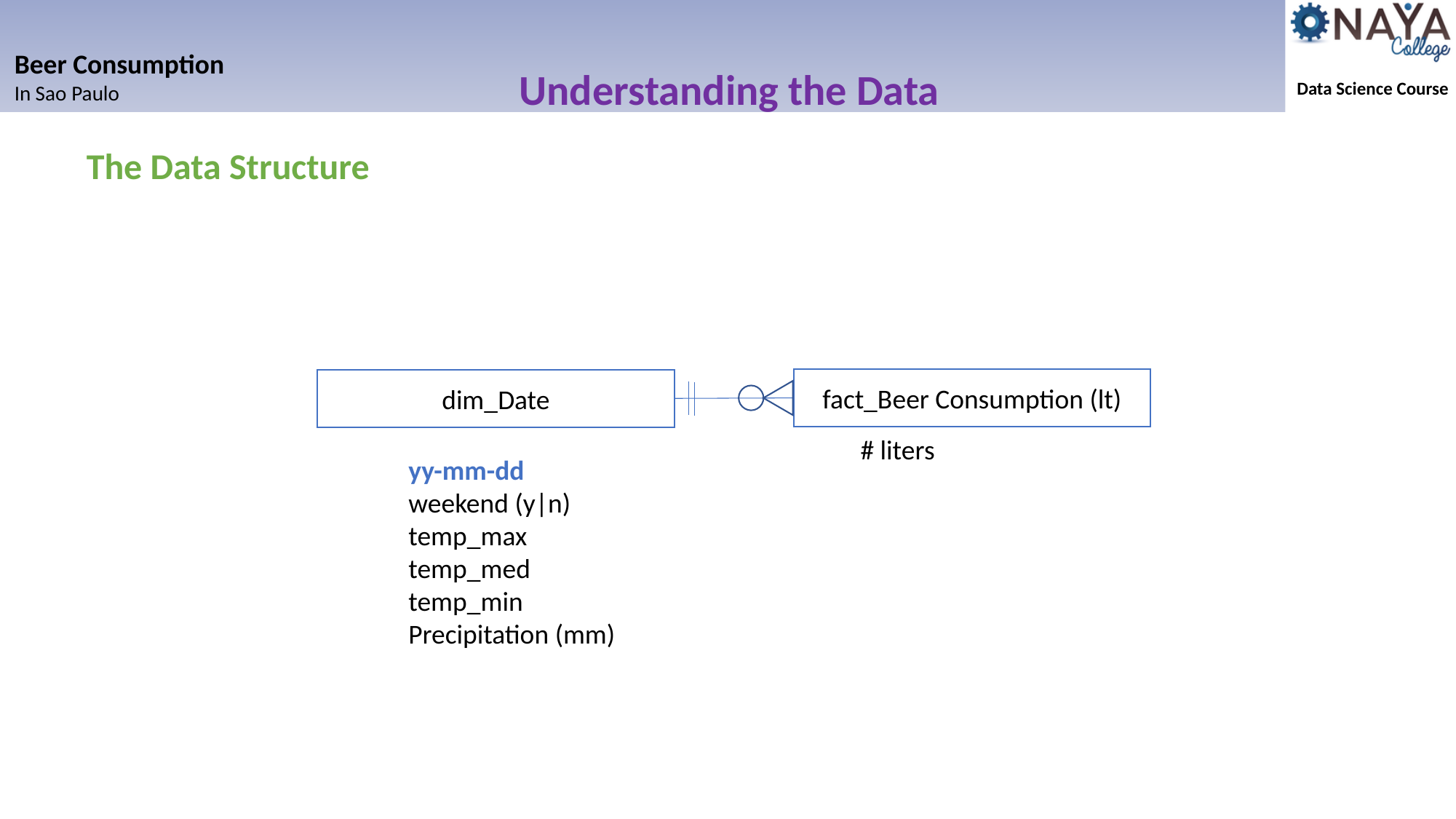

Understanding the Data
The Data Structure
fact_Beer Consumption (lt)
dim_Date

# liters
yy-mm-dd
weekend (y|n)
temp_max
temp_med
temp_min
Precipitation (mm)